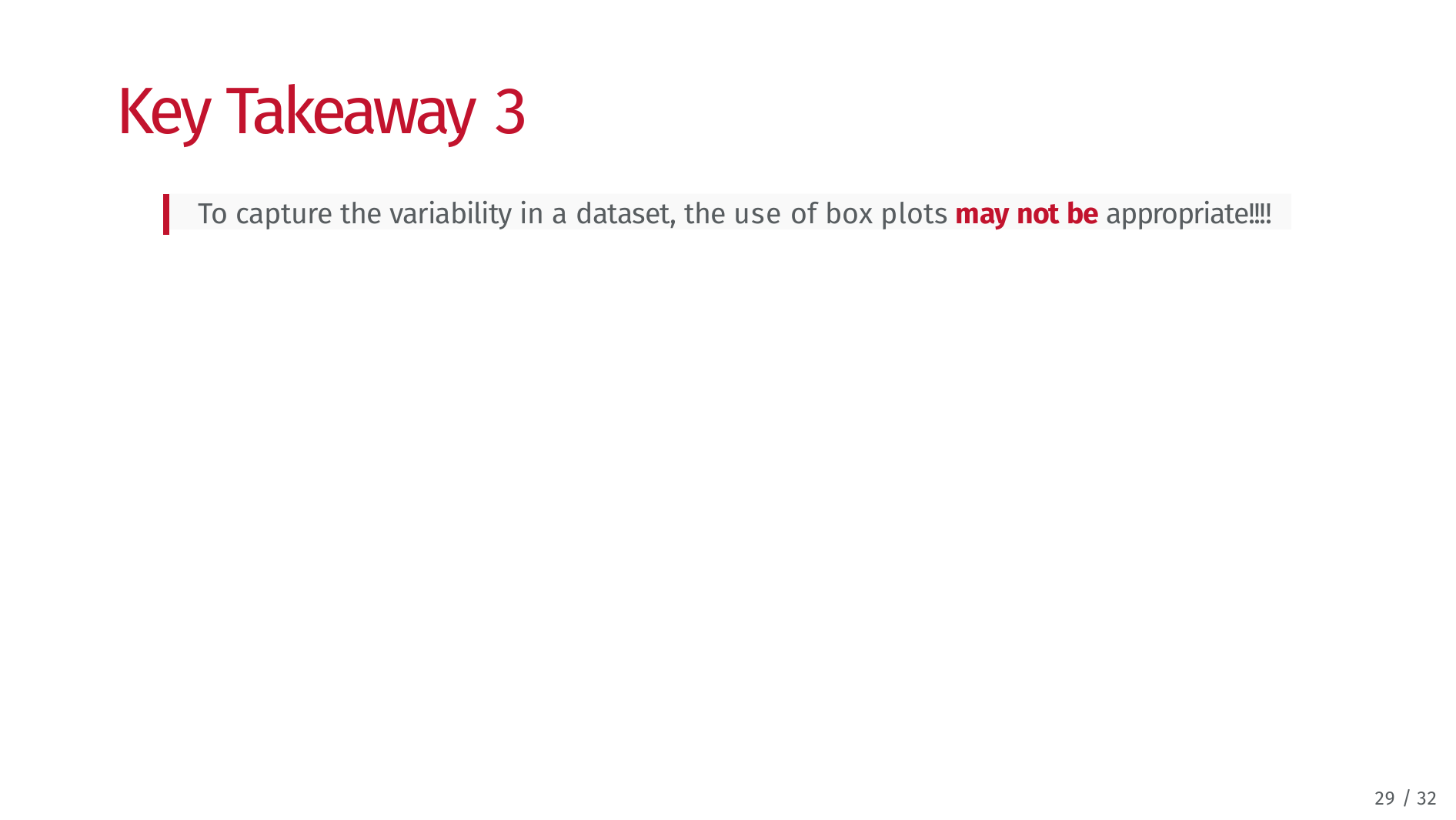

Key Takeaway 3
To capture the variability in a dataset, the use of box plots may not be appropriate!!!!
29 / 32